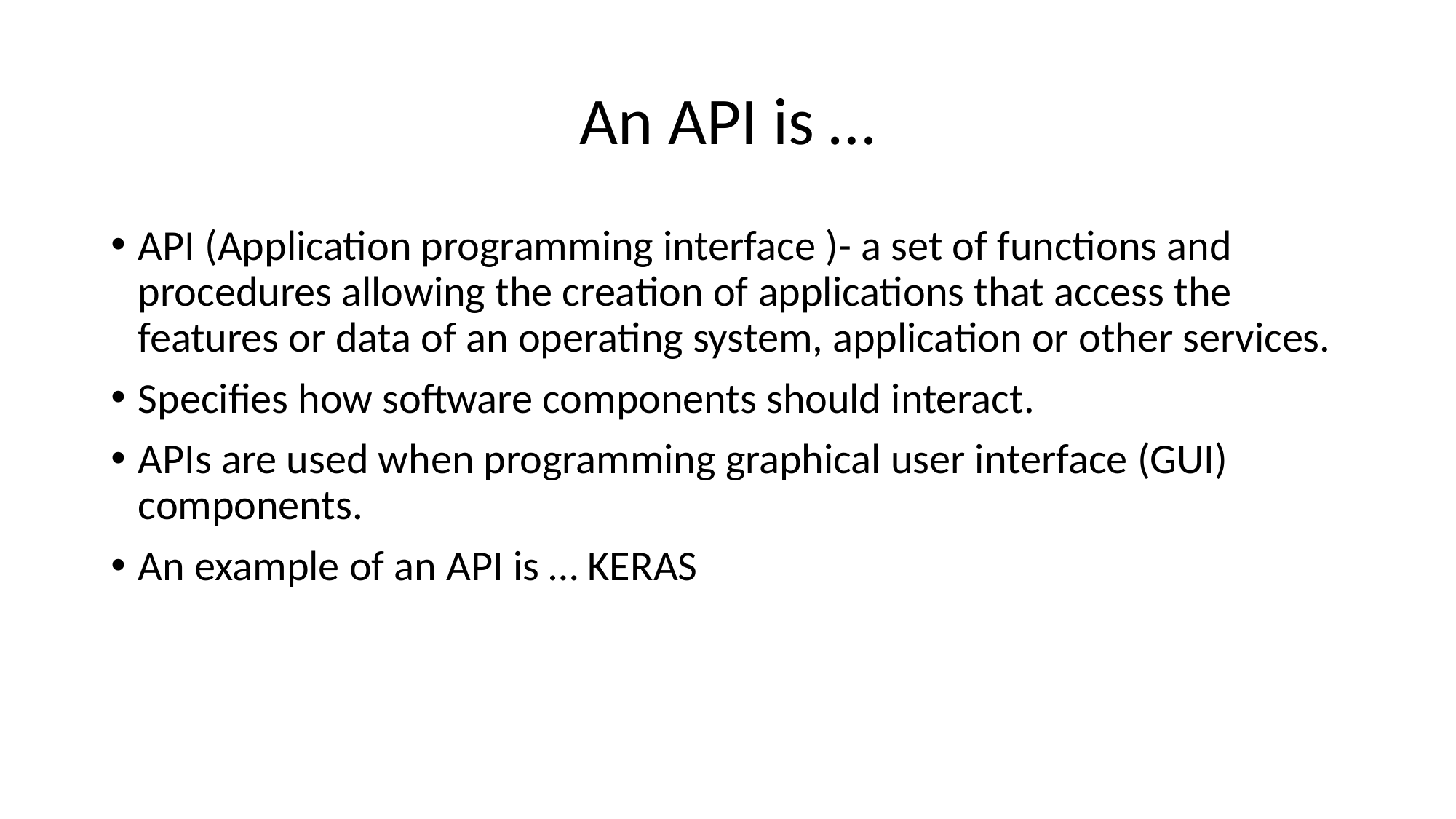

# An API is …
API (Application programming interface )- a set of functions and procedures allowing the creation of applications that access the features or data of an operating system, application or other services.
Specifies how software components should interact.
APIs are used when programming graphical user interface (GUI) components.
An example of an API is … KERAS